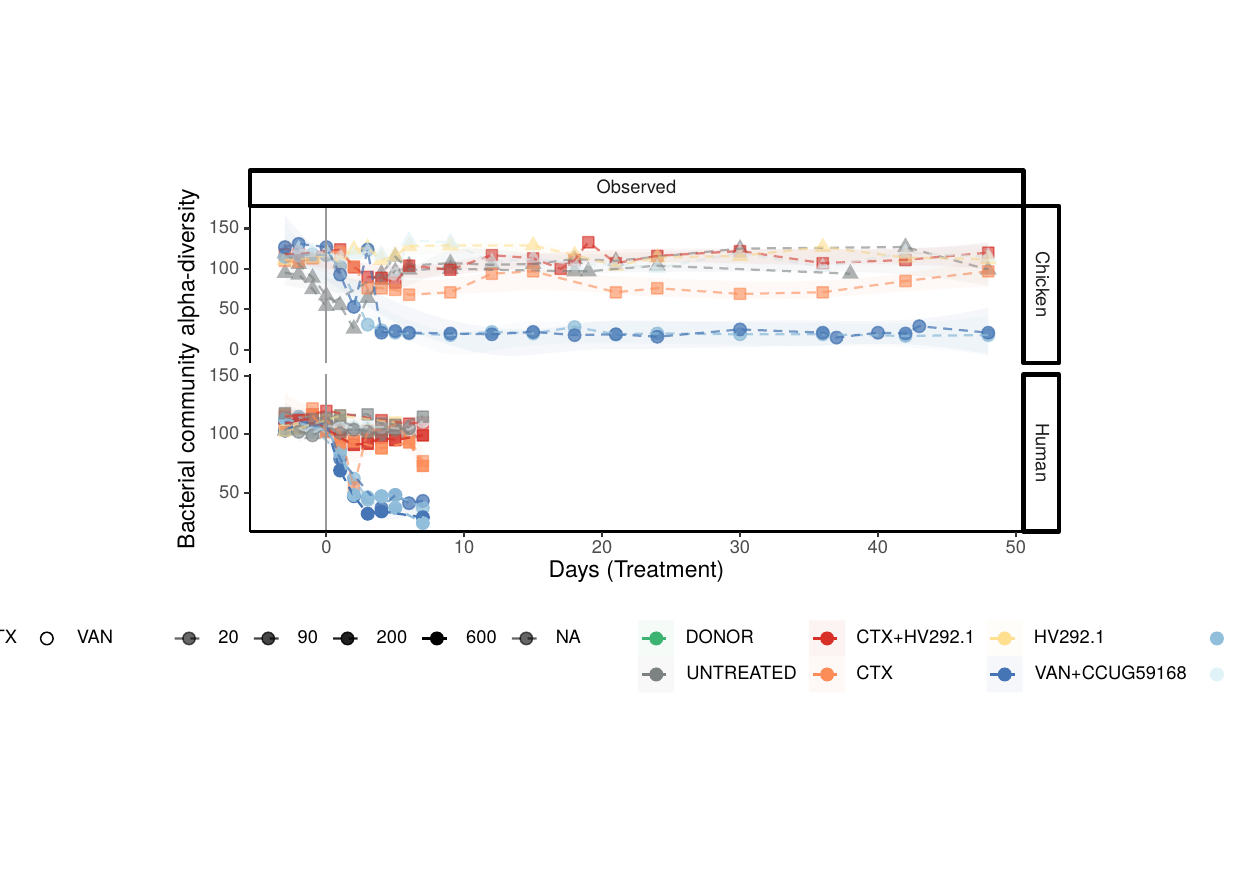

Observed

150

100

Chicken

50

0

Bacterial community alpha-diversity
150

100

Human

50

20
40
30
0
10
50
Days (Treatment)

DONOR
CTX+HV292.1
CTX
HV292.1
600
20
200
90
VAN
NA
VAN

VAN+CCUG59168
CCUG59168
CTX
UNTREATED